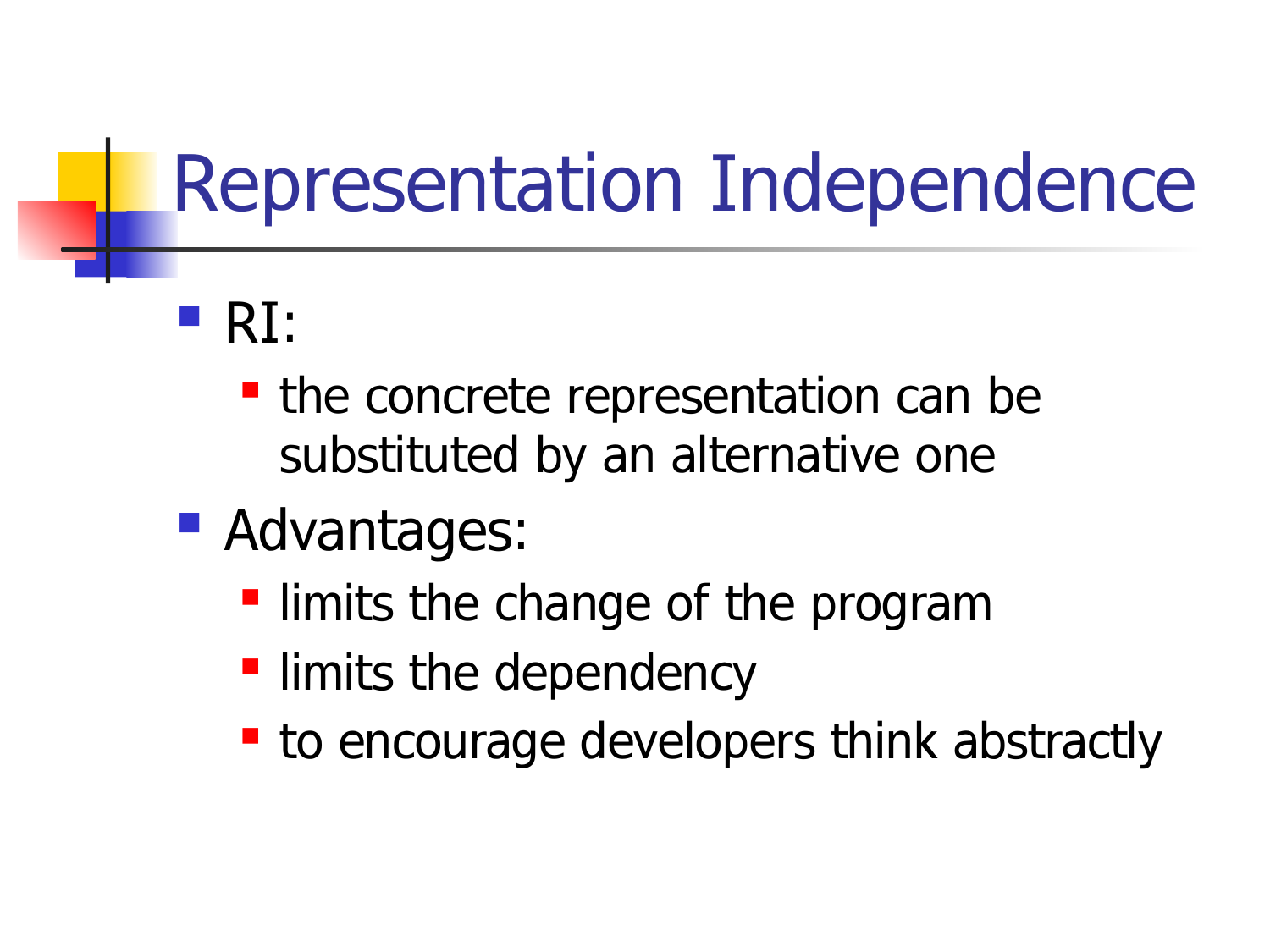

# Representation Independence
RI:
the concrete representation can be substituted by an alternative one
Advantages:
limits the change of the program
limits the dependency
to encourage developers think abstractly